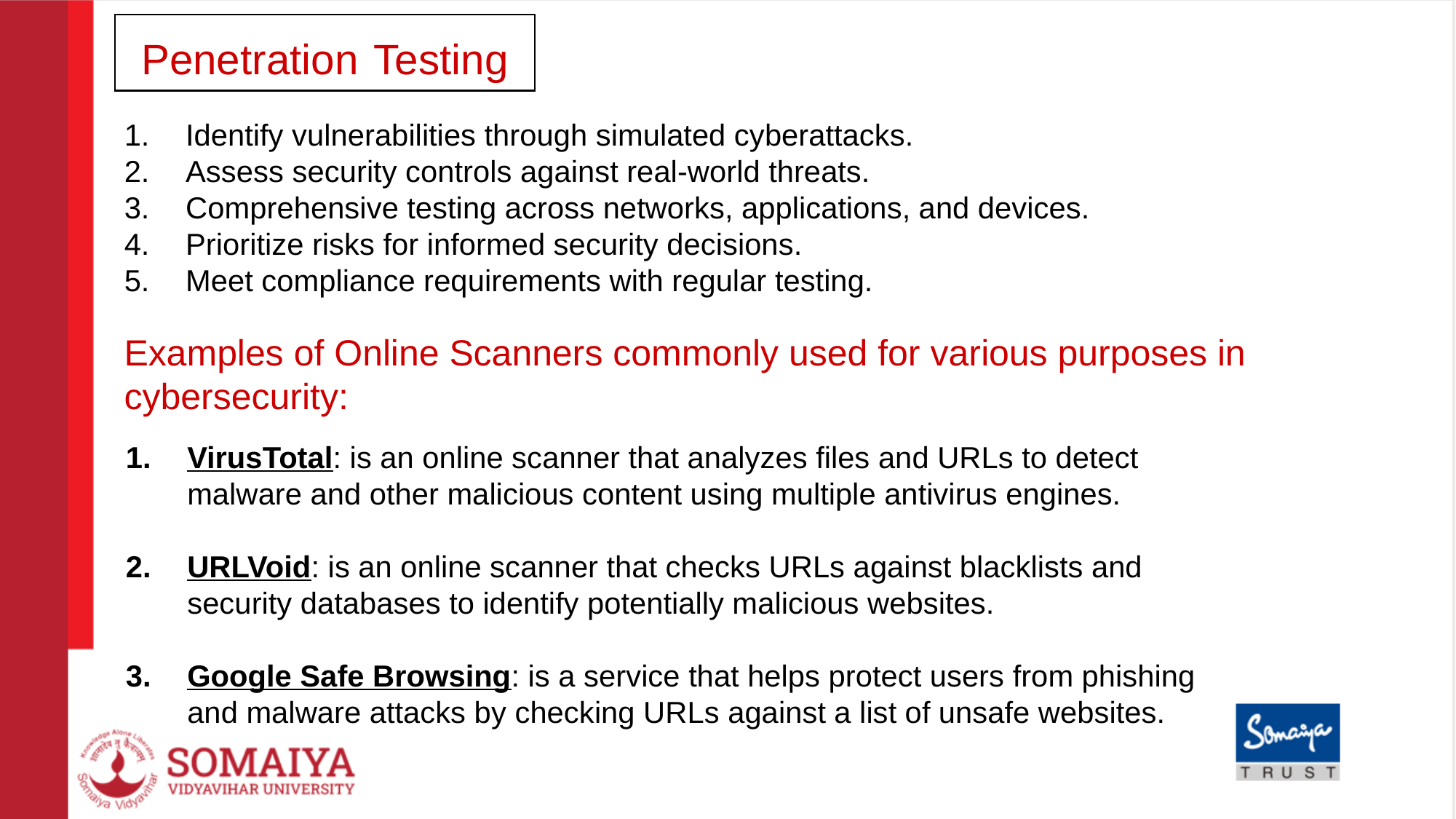

Penetration Testing
Identify vulnerabilities through simulated cyberattacks.
Assess security controls against real-world threats.
Comprehensive testing across networks, applications, and devices.
Prioritize risks for informed security decisions.
Meet compliance requirements with regular testing.
Examples of Online Scanners commonly used for various purposes in cybersecurity:
VirusTotal: is an online scanner that analyzes files and URLs to detect malware and other malicious content using multiple antivirus engines.

URLVoid: is an online scanner that checks URLs against blacklists and security databases to identify potentially malicious websites.

Google Safe Browsing: is a service that helps protect users from phishing and malware attacks by checking URLs against a list of unsafe websites.